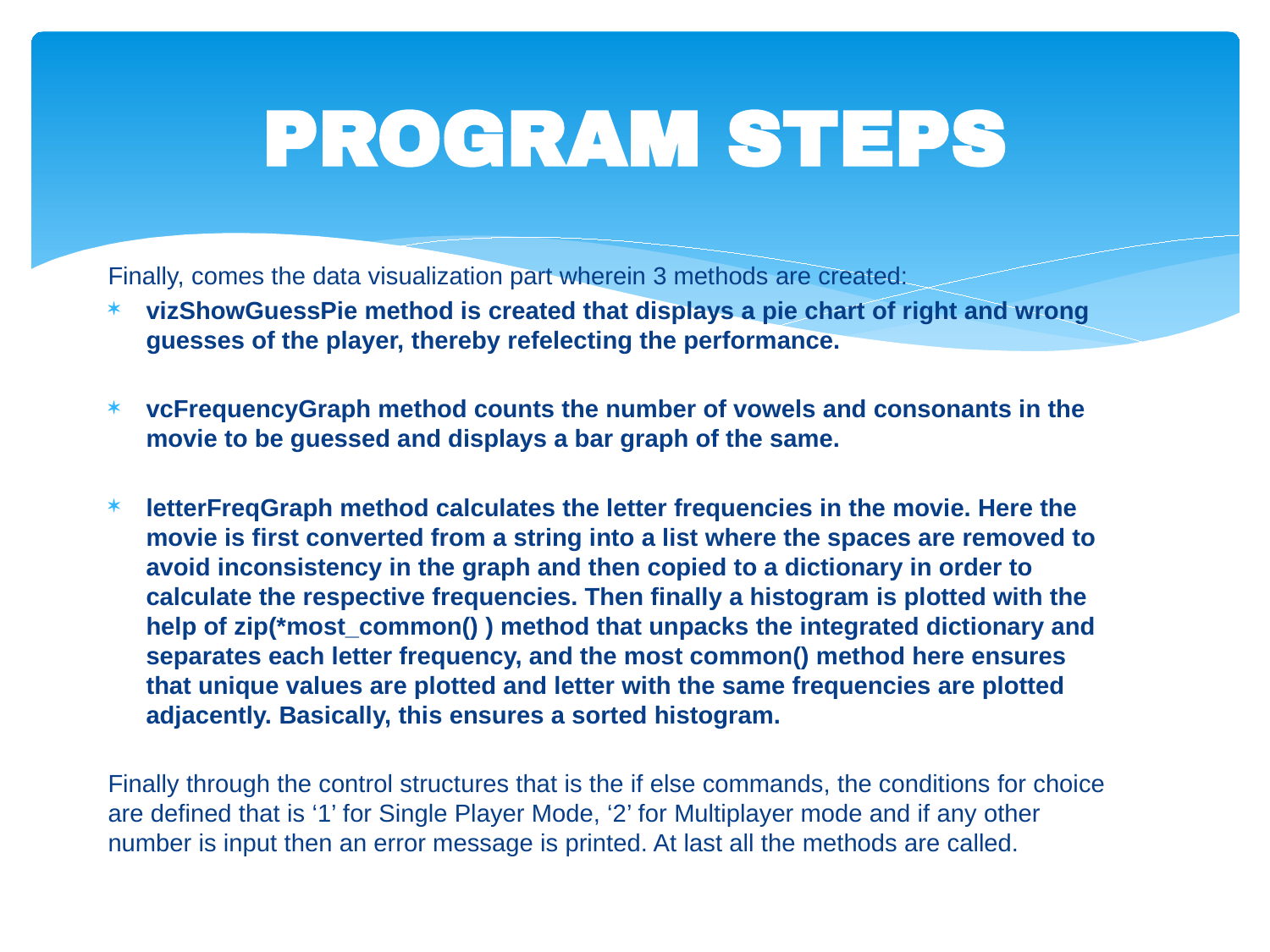

# PROGRAM STEPS
Finally, comes the data visualization part wherein 3 methods are created:
vizShowGuessPie method is created that displays a pie chart of right and wrong guesses of the player, thereby refelecting the performance.

vcFrequencyGraph method counts the number of vowels and consonants in the movie to be guessed and displays a bar graph of the same.

letterFreqGraph method calculates the letter frequencies in the movie. Here the movie is first converted from a string into a list where the spaces are removed to avoid inconsistency in the graph and then copied to a dictionary in order to calculate the respective frequencies. Then finally a histogram is plotted with the help of zip(*most_common() ) method that unpacks the integrated dictionary and separates each letter frequency, and the most common() method here ensures that unique values are plotted and letter with the same frequencies are plotted adjacently. Basically, this ensures a sorted histogram.

Finally through the control structures that is the if else commands, the conditions for choice are defined that is ‘1’ for Single Player Mode, ‘2’ for Multiplayer mode and if any other number is input then an error message is printed. At last all the methods are called.